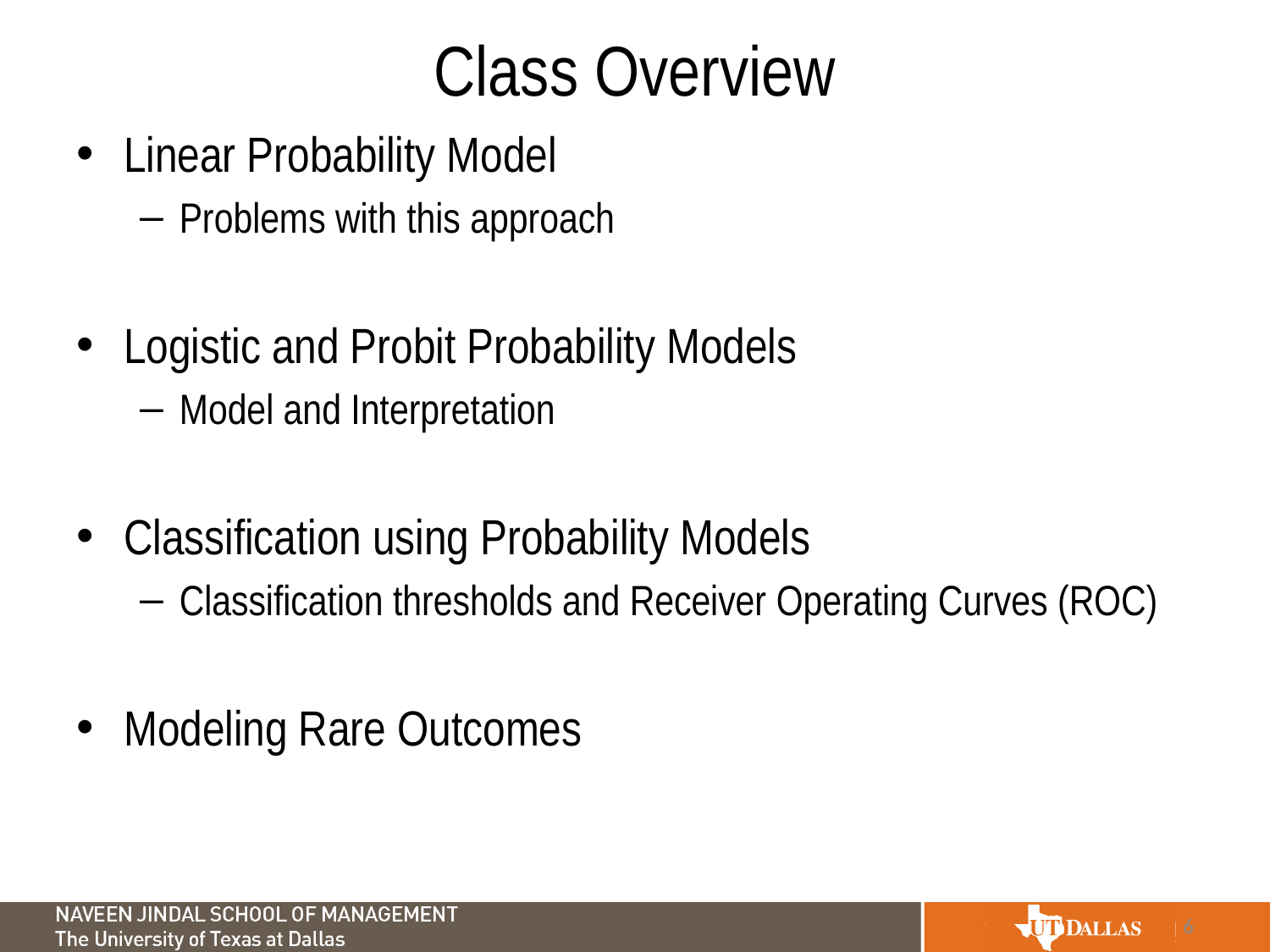

# Class Overview
Linear Probability Model
Problems with this approach

Logistic and Probit Probability Models
Model and Interpretation

Classification using Probability Models
Classification thresholds and Receiver Operating Curves (ROC)

Modeling Rare Outcomes
6